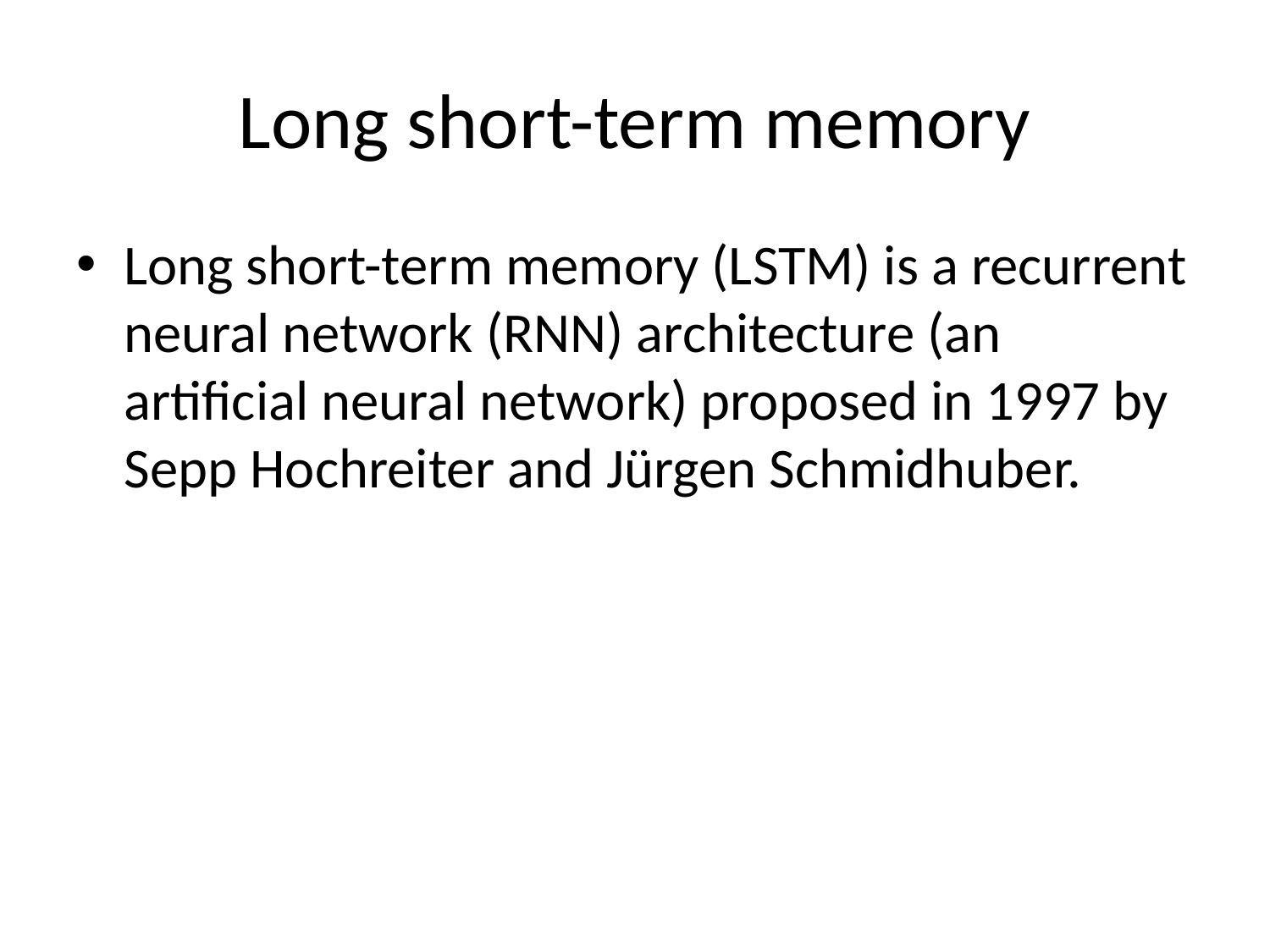

# Long short-term memory
Long short-term memory (LSTM) is a recurrent neural network (RNN) architecture (an artificial neural network) proposed in 1997 by Sepp Hochreiter and Jürgen Schmidhuber.